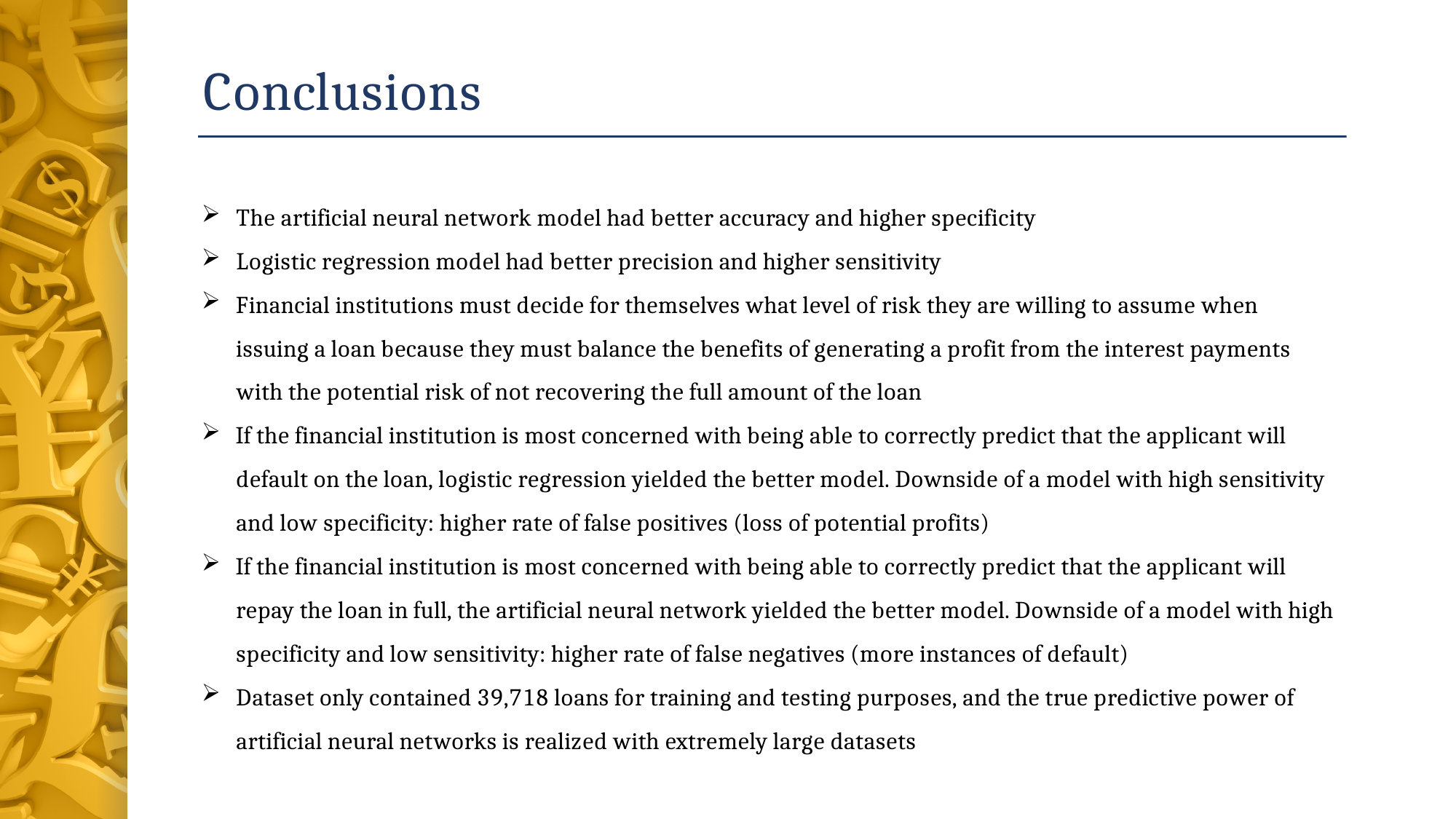

# Conclusions
The artificial neural network model had better accuracy and higher specificity
Logistic regression model had better precision and higher sensitivity
Financial institutions must decide for themselves what level of risk they are willing to assume when issuing a loan because they must balance the benefits of generating a profit from the interest payments with the potential risk of not recovering the full amount of the loan
If the financial institution is most concerned with being able to correctly predict that the applicant will default on the loan, logistic regression yielded the better model. Downside of a model with high sensitivity and low specificity: higher rate of false positives (loss of potential profits)
If the financial institution is most concerned with being able to correctly predict that the applicant will repay the loan in full, the artificial neural network yielded the better model. Downside of a model with high specificity and low sensitivity: higher rate of false negatives (more instances of default)
Dataset only contained 39,718 loans for training and testing purposes, and the true predictive power of artificial neural networks is realized with extremely large datasets